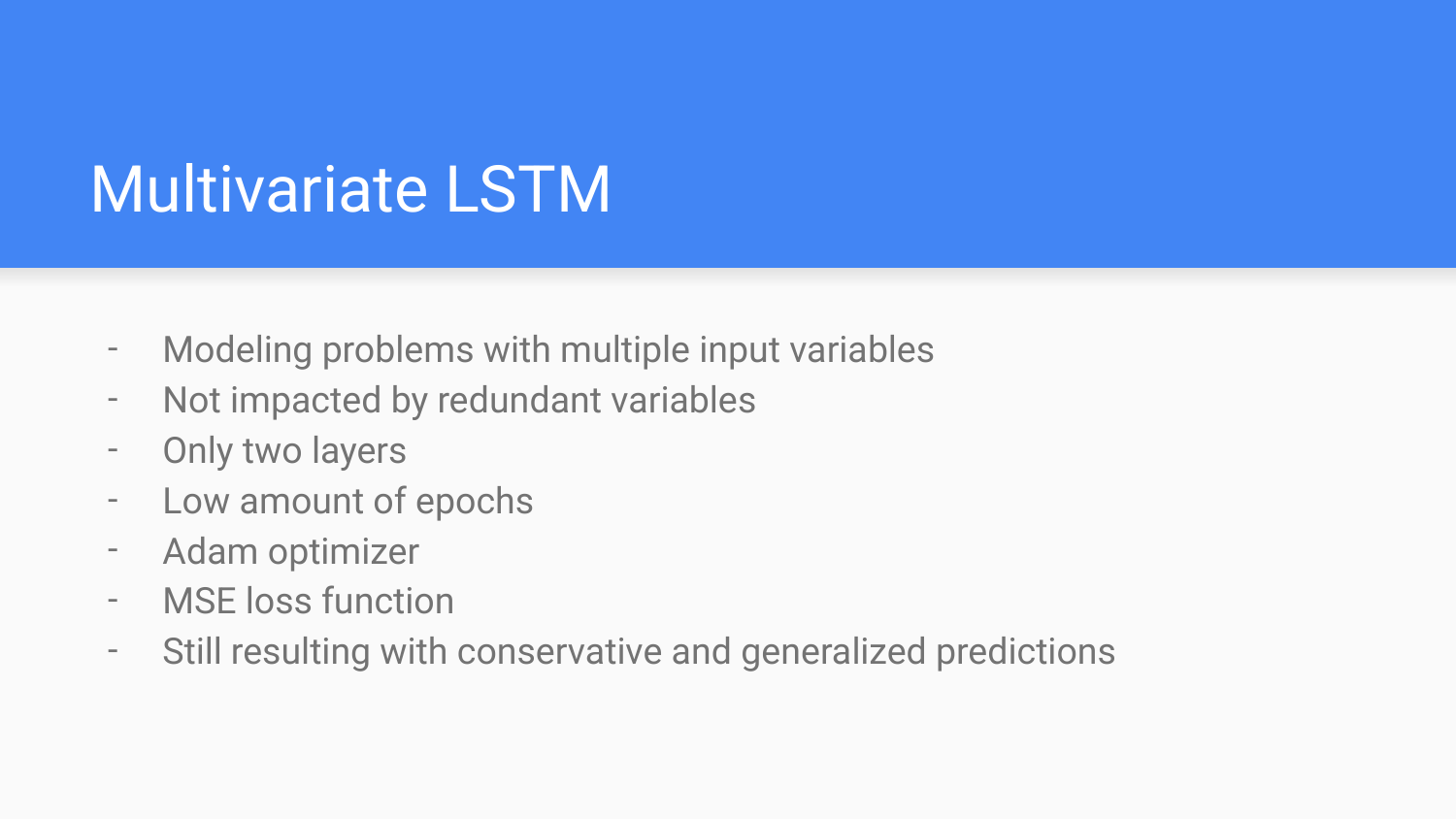

# Multivariate LSTM
Modeling problems with multiple input variables
Not impacted by redundant variables
Only two layers
Low amount of epochs
Adam optimizer
MSE loss function
Still resulting with conservative and generalized predictions